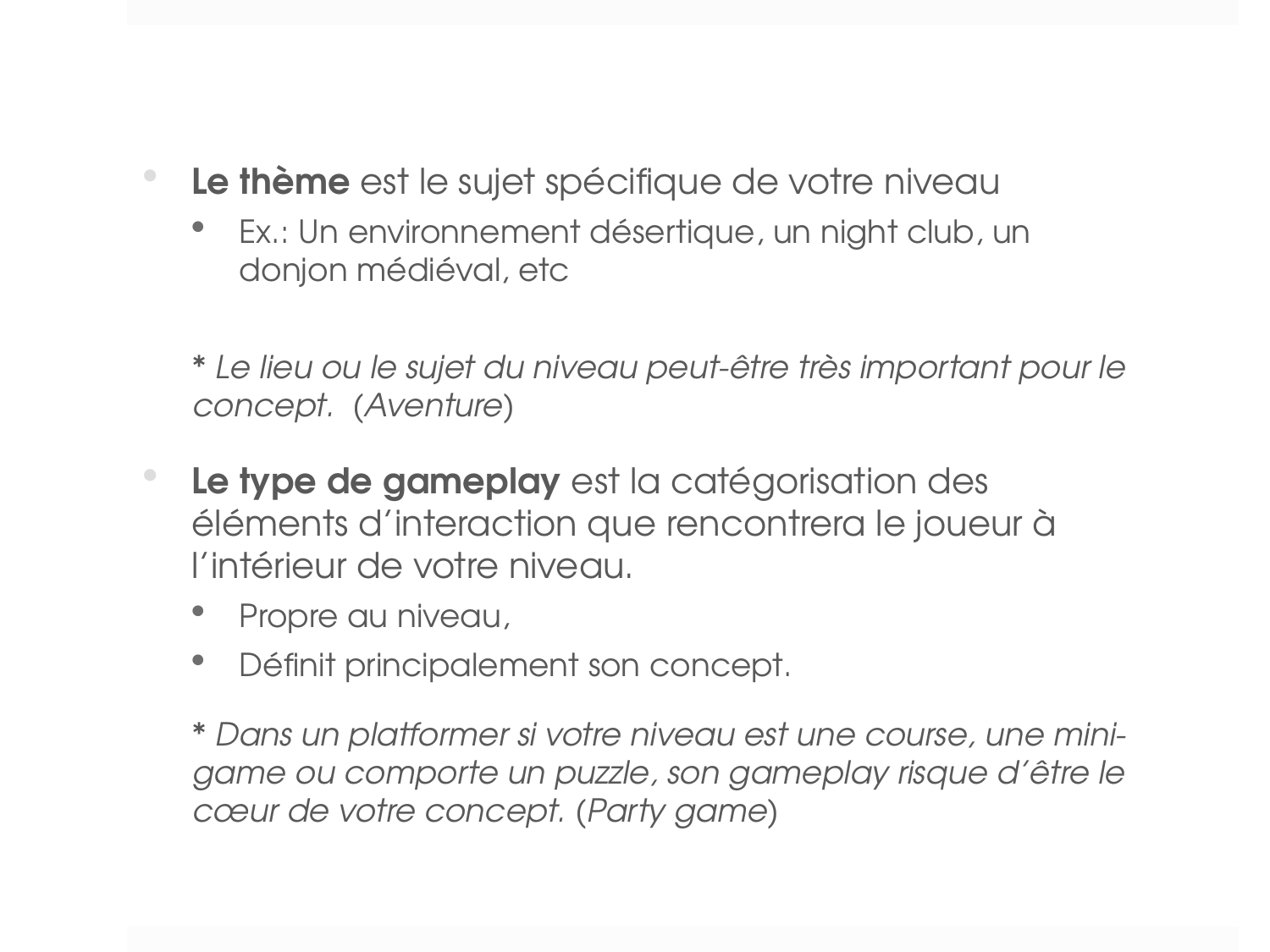

Le thème est le sujet spécifique de votre niveau
Ex.: Un environnement désertique, un night club, un donjon médiéval, etc

* Le lieu ou le sujet du niveau peut-être très important pour le concept.  (Aventure)
Le type de gameplay est la catégorisation des éléments d’interaction que rencontrera le joueur à l’intérieur de votre niveau.
Propre au niveau,
Définit principalement son concept.
* Dans un platformer si votre niveau est une course, une mini-game ou comporte un puzzle, son gameplay risque d’être le cœur de votre concept. (Party game)